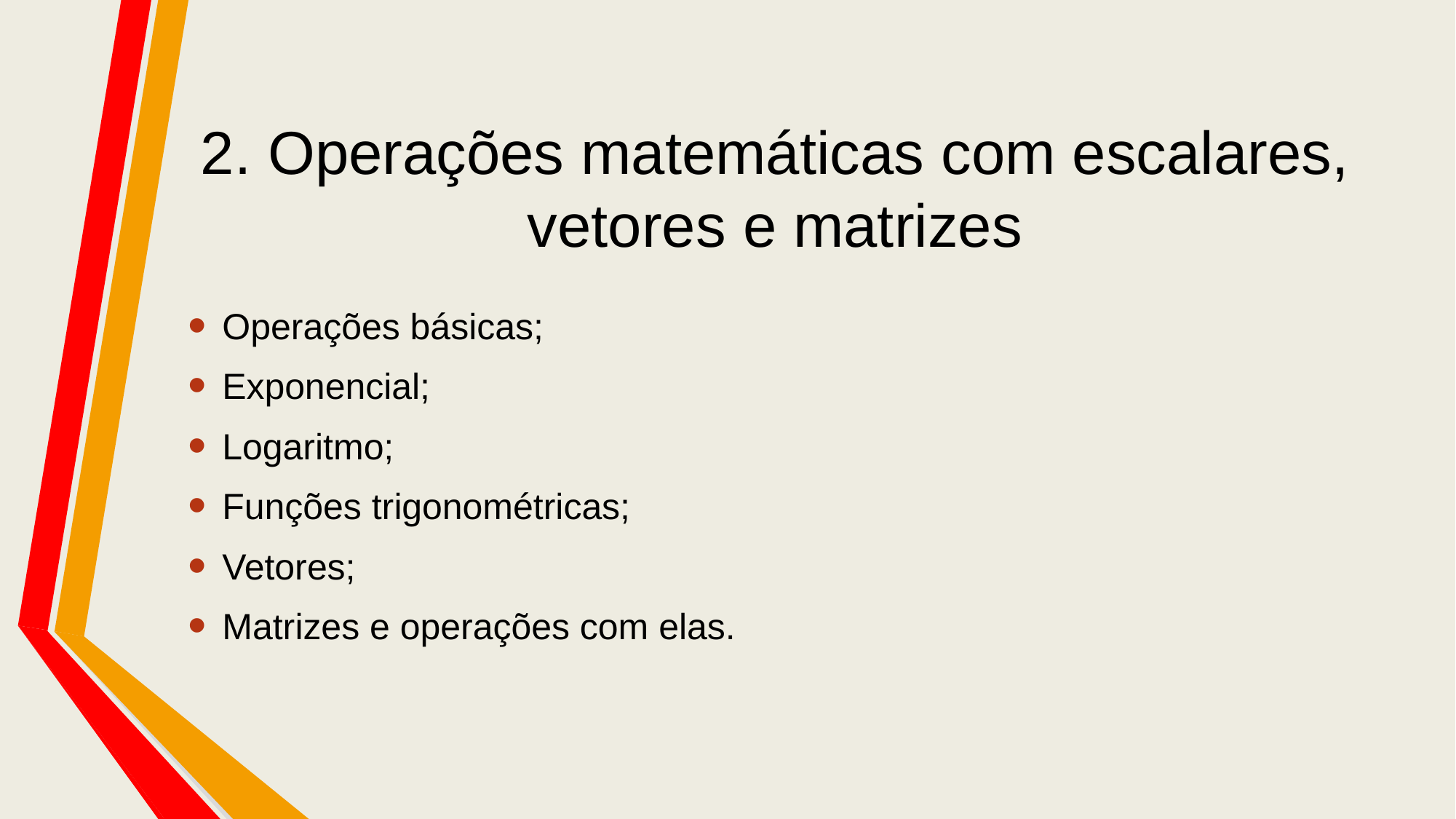

# 2. Operações matemáticas com escalares, vetores e matrizes
Operações básicas;
Exponencial;
Logaritmo;
Funções trigonométricas;
Vetores;
Matrizes e operações com elas.